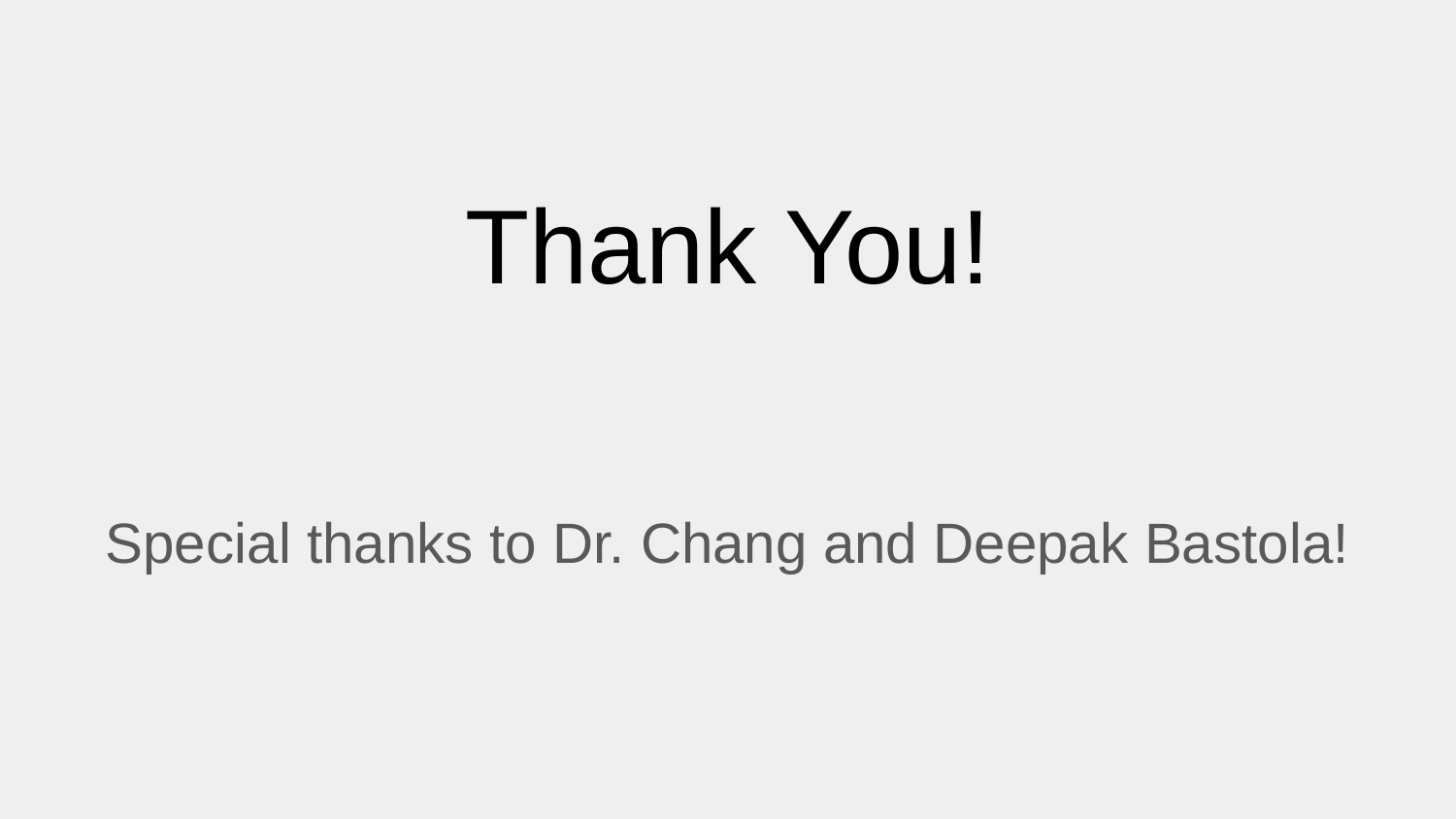

# Thank You!

Special thanks to Dr. Chang and Deepak Bastola!